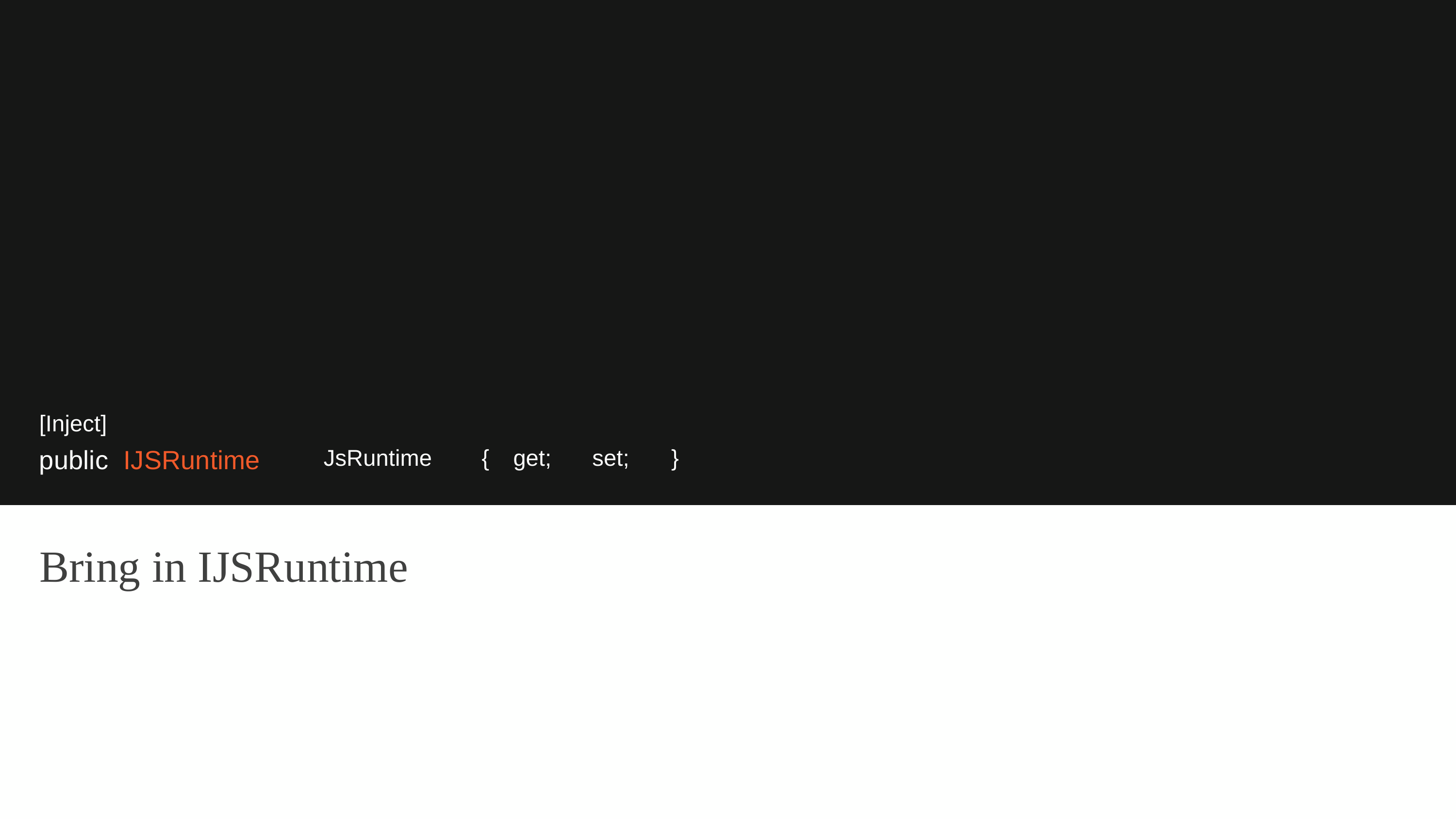

[Inject]
public IJSRuntime
JsRuntime
{
get;
set;
}

Bring in IJSRuntime